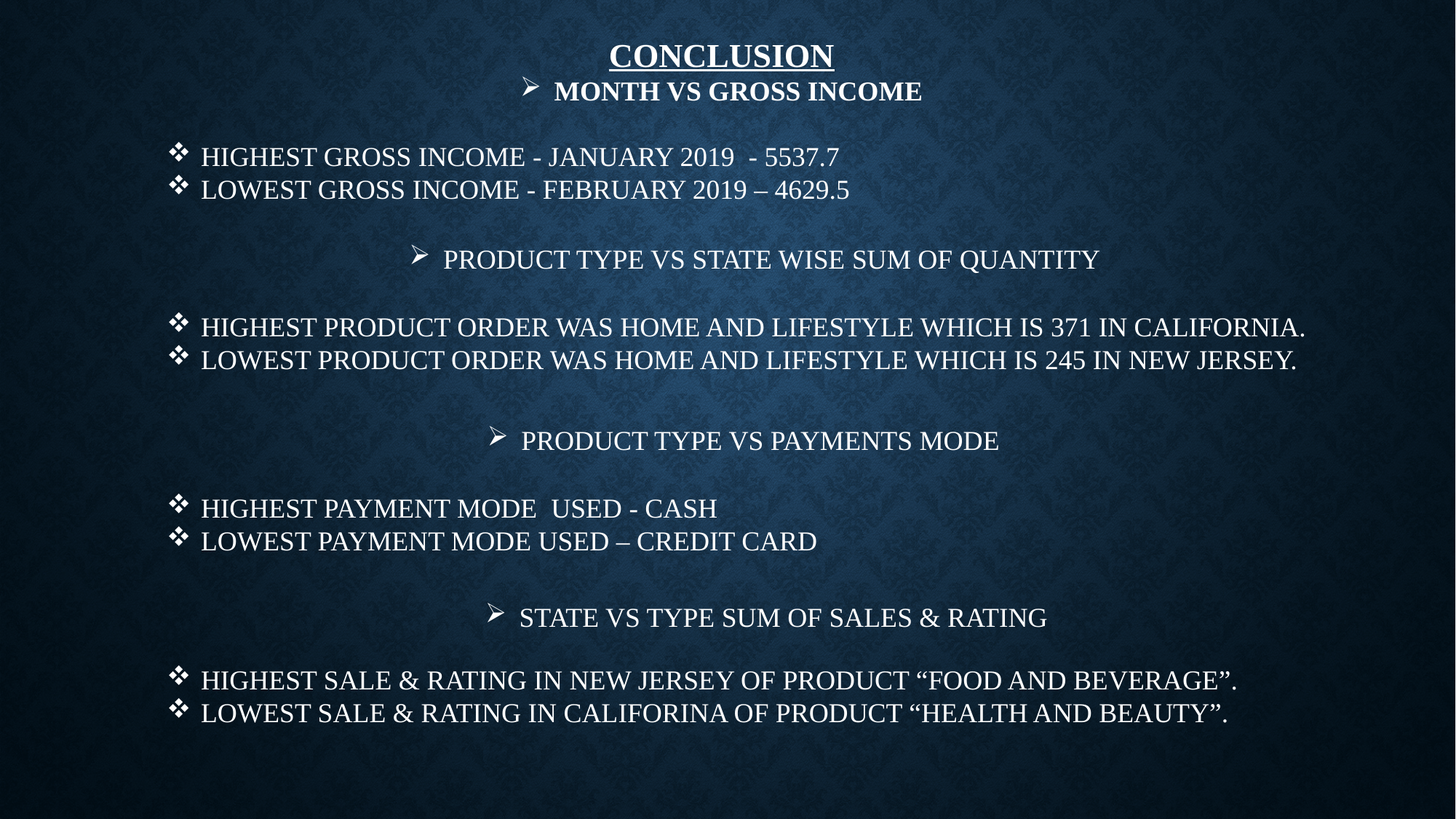

CONCLUSION
MONTH VS GROSS INCOME
HIGHEST GROSS INCOME - JANUARY 2019  - 5537.7
LOWEST GROSS INCOME - FEBRUARY 2019 – 4629.5

PRODUCT TYPE VS STATE WISE SUM OF QUANTITY
HIGHEST PRODUCT ORDER WAS HOME AND LIFESTYLE WHICH IS 371 IN CALIFORNIA.
LOWEST PRODUCT ORDER WAS HOME AND LIFESTYLE WHICH IS 245 IN NEW JERSEY.
PRODUCT TYPE VS PAYMENTS MODE
HIGHEST PAYMENT MODE  USED - CASH
LOWEST PAYMENT MODE USED – CREDIT CARD
STATE VS TYPE SUM OF SALES & RATING
HIGHEST SALE & RATING IN NEW JERSEY OF PRODUCT “FOOD AND BEVERAGE”.
LOWEST SALE & RATING IN CALIFORINA OF PRODUCT “HEALTH AND BEAUTY”.